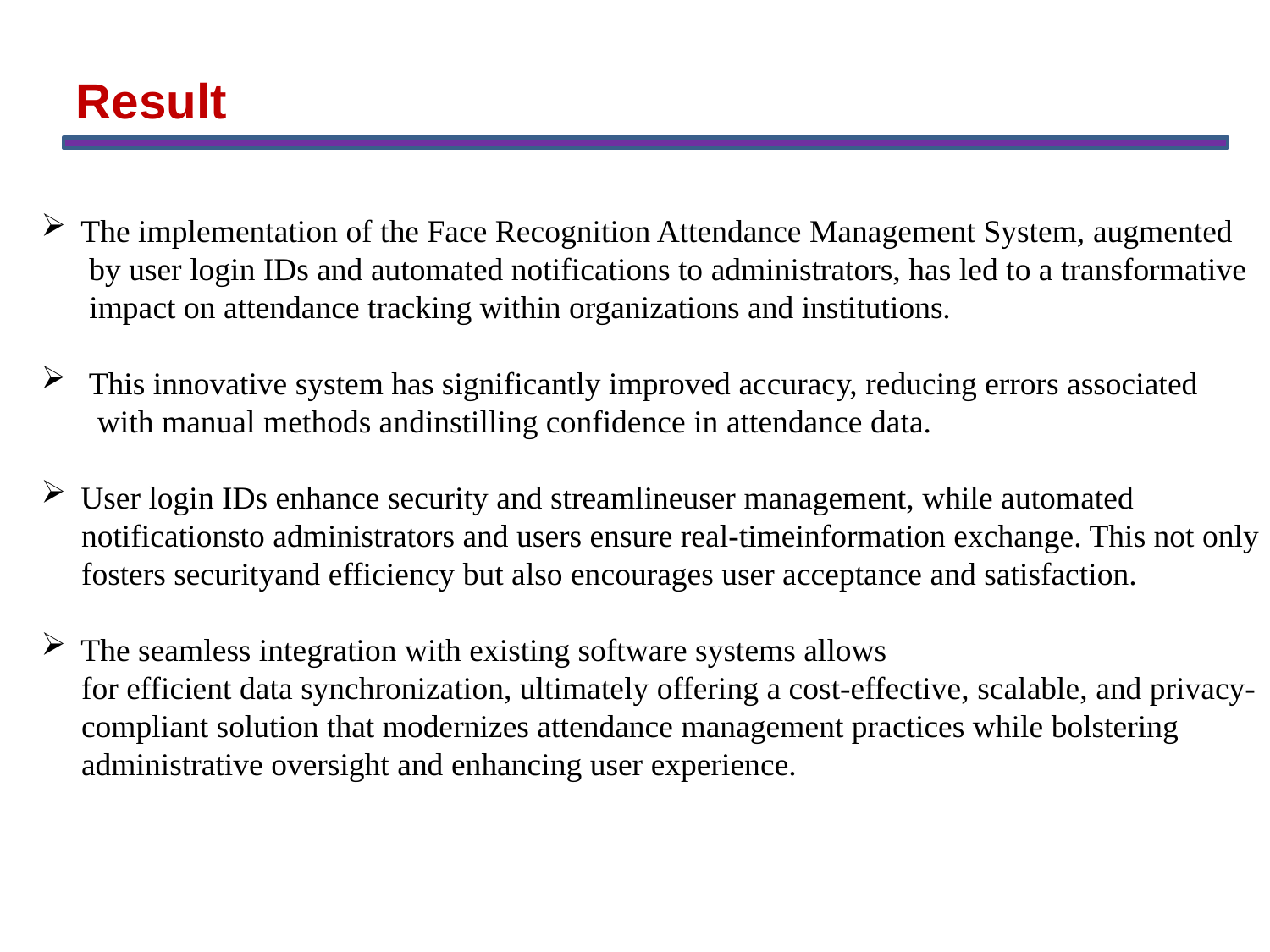

Result

# The implementation of the Face Recognition Attendance Management System, augmented
      by user login IDs and automated notifications to administrators, has led to a transformative
      impact on attendance tracking within organizations and institutions.

 This innovative system has significantly improved accuracy, reducing errors associated
       with manual methods andinstilling confidence in attendance data.

User login IDs enhance security and streamlineuser management, while automated
     notificationsto administrators and users ensure real-timeinformation exchange. This not only
     fosters securityand efficiency but also encourages user acceptance and satisfaction.

The seamless integration with existing software systems allows
     for efficient data synchronization, ultimately offering a cost-effective, scalable, and privacy-
     compliant solution that modernizes attendance management practices while bolstering
     administrative oversight and enhancing user experience.